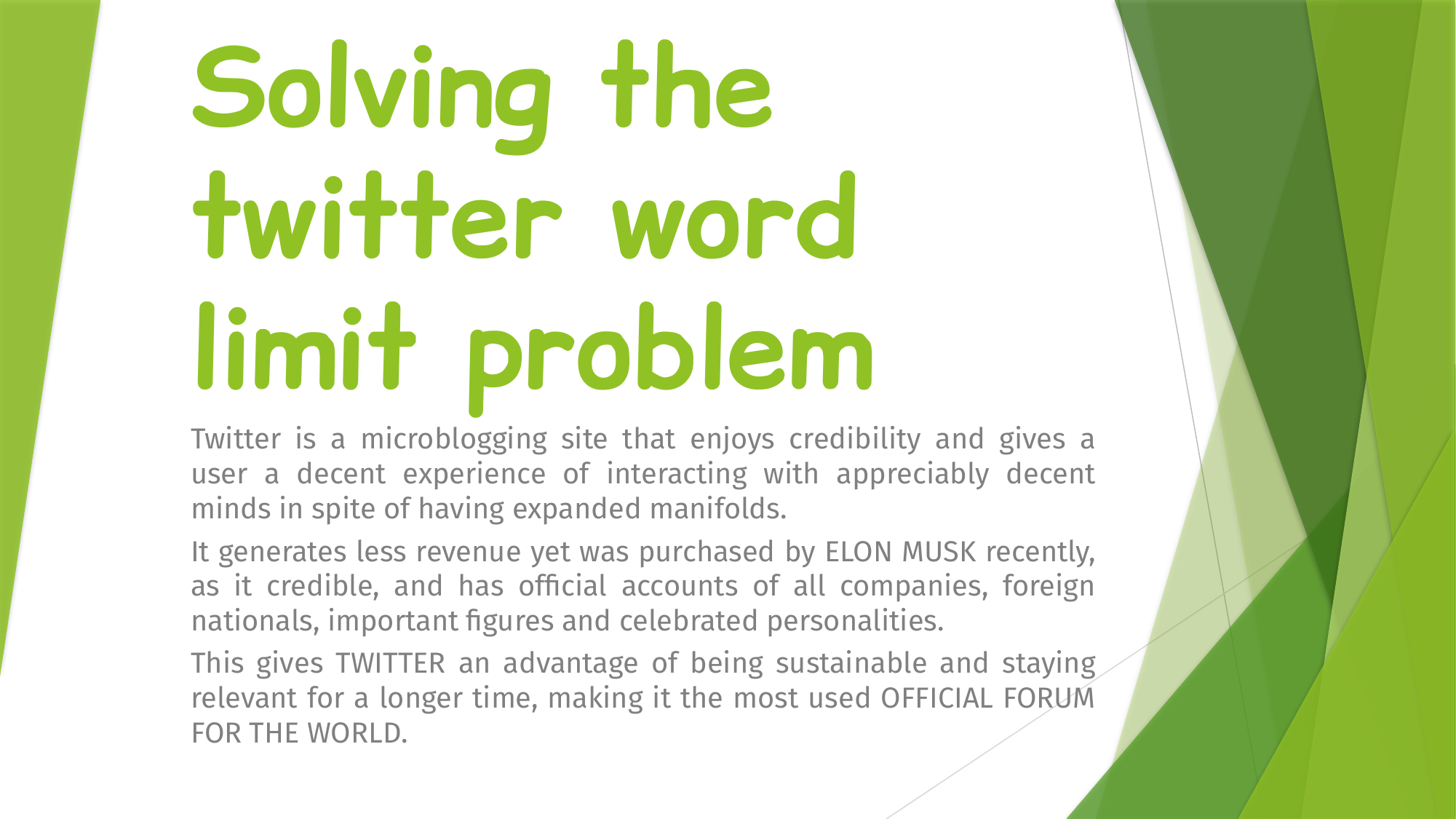

# Solving the twitter word limit problem
Twitter is a microblogging site that enjoys credibility and gives a user a decent experience of interacting with appreciably decent minds in spite of having expanded manifolds.
It generates less revenue yet was purchased by ELON MUSK recently, as it credible, and has official accounts of all companies, foreign nationals, important figures and celebrated personalities.
This gives TWITTER an advantage of being sustainable and staying relevant for a longer time, making it the most used OFFICIAL FORUM FOR THE WORLD.